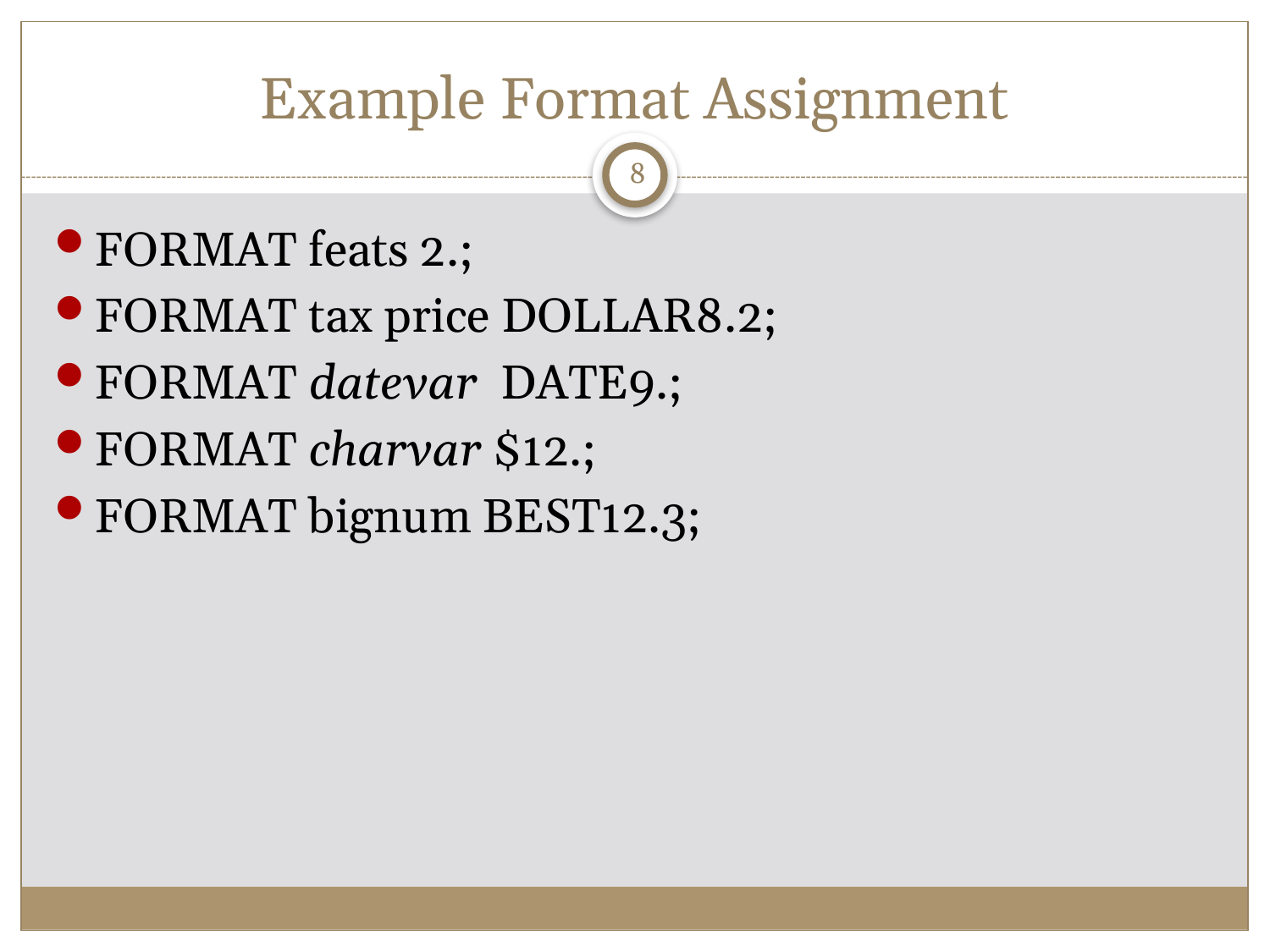

# Example Format Assignment
8
FORMAT feats 2.;
FORMAT tax price DOLLAR8.2;
FORMAT datevar  DATE9.;
FORMAT charvar $12.;
FORMAT bignum BEST12.3;